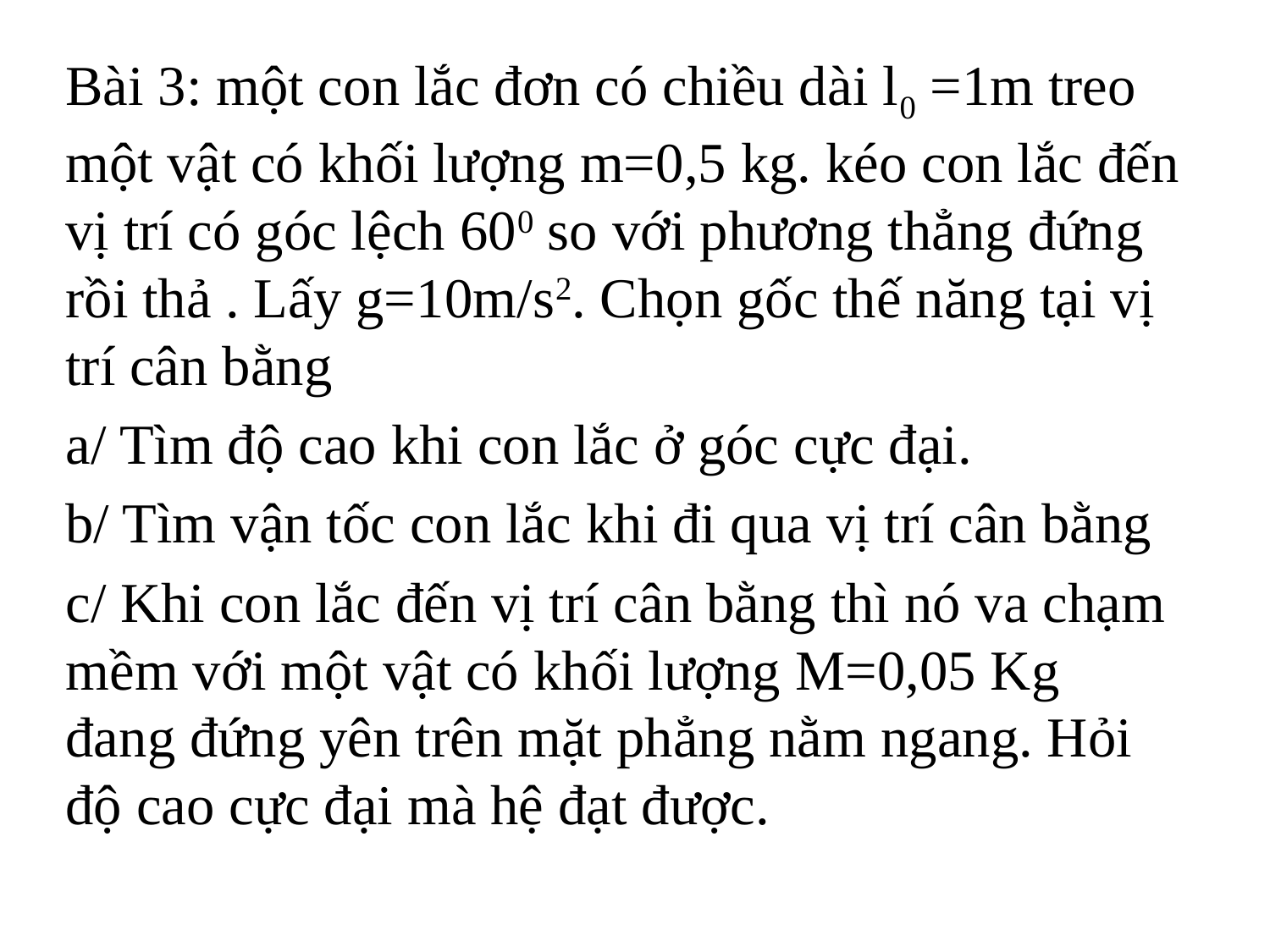

Bài 3: một con lắc đơn có chiều dài l0 =1m treo một vật có khối lượng m=0,5 kg. kéo con lắc đến vị trí có góc lệch 600 so với phương thẳng đứng rồi thả . Lấy g=10m/s2. Chọn gốc thế năng tại vị trí cân bằng
a/ Tìm độ cao khi con lắc ở góc cực đại.
b/ Tìm vận tốc con lắc khi đi qua vị trí cân bằng
c/ Khi con lắc đến vị trí cân bằng thì nó va chạm mềm với một vật có khối lượng M=0,05 Kg đang đứng yên trên mặt phẳng nằm ngang. Hỏi độ cao cực đại mà hệ đạt được.